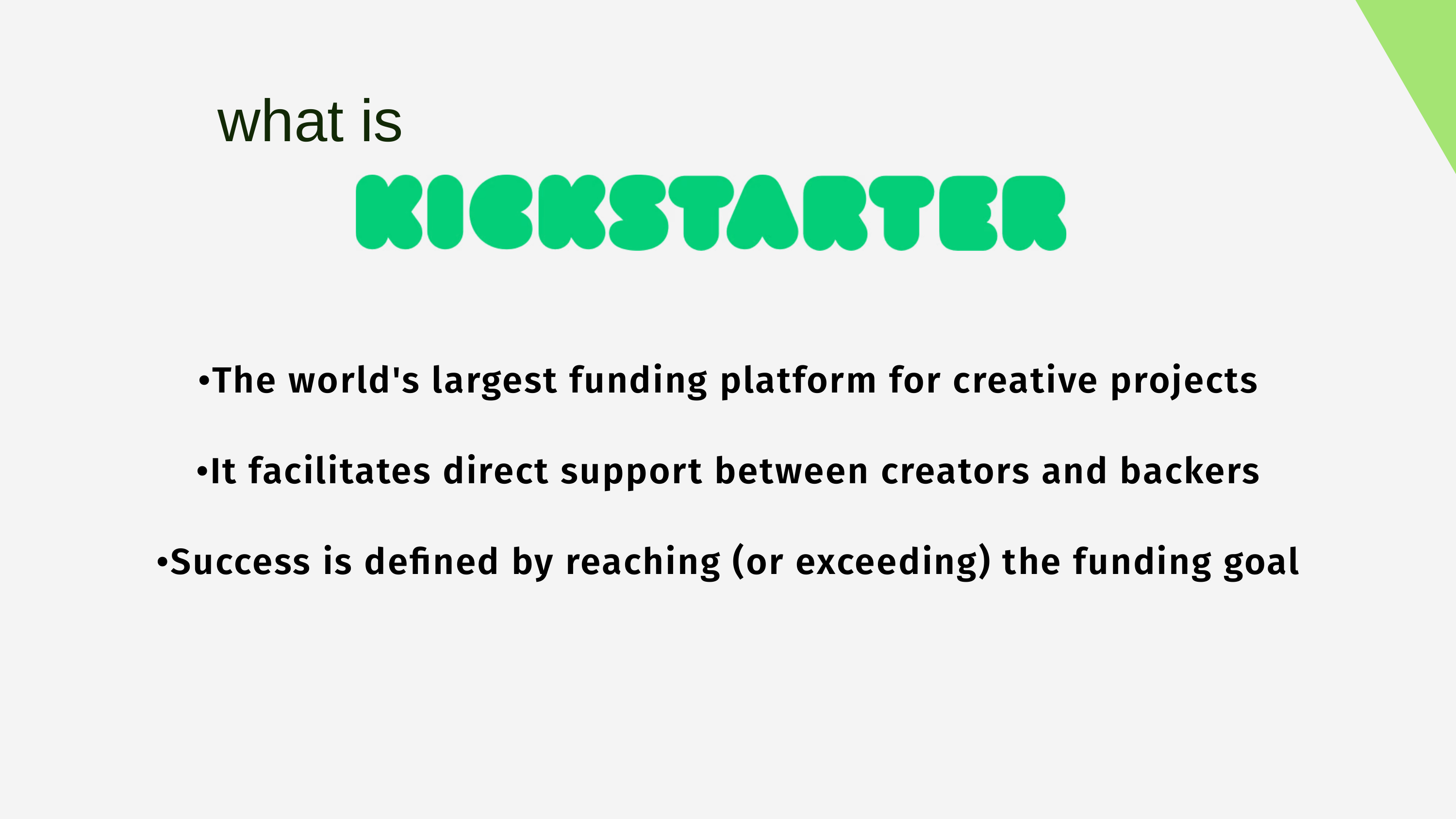

what is

•The world's largest funding platform for creative projects
•It facilitates direct support between creators and backers
•Success is defined by reaching (or exceeding) the funding goal